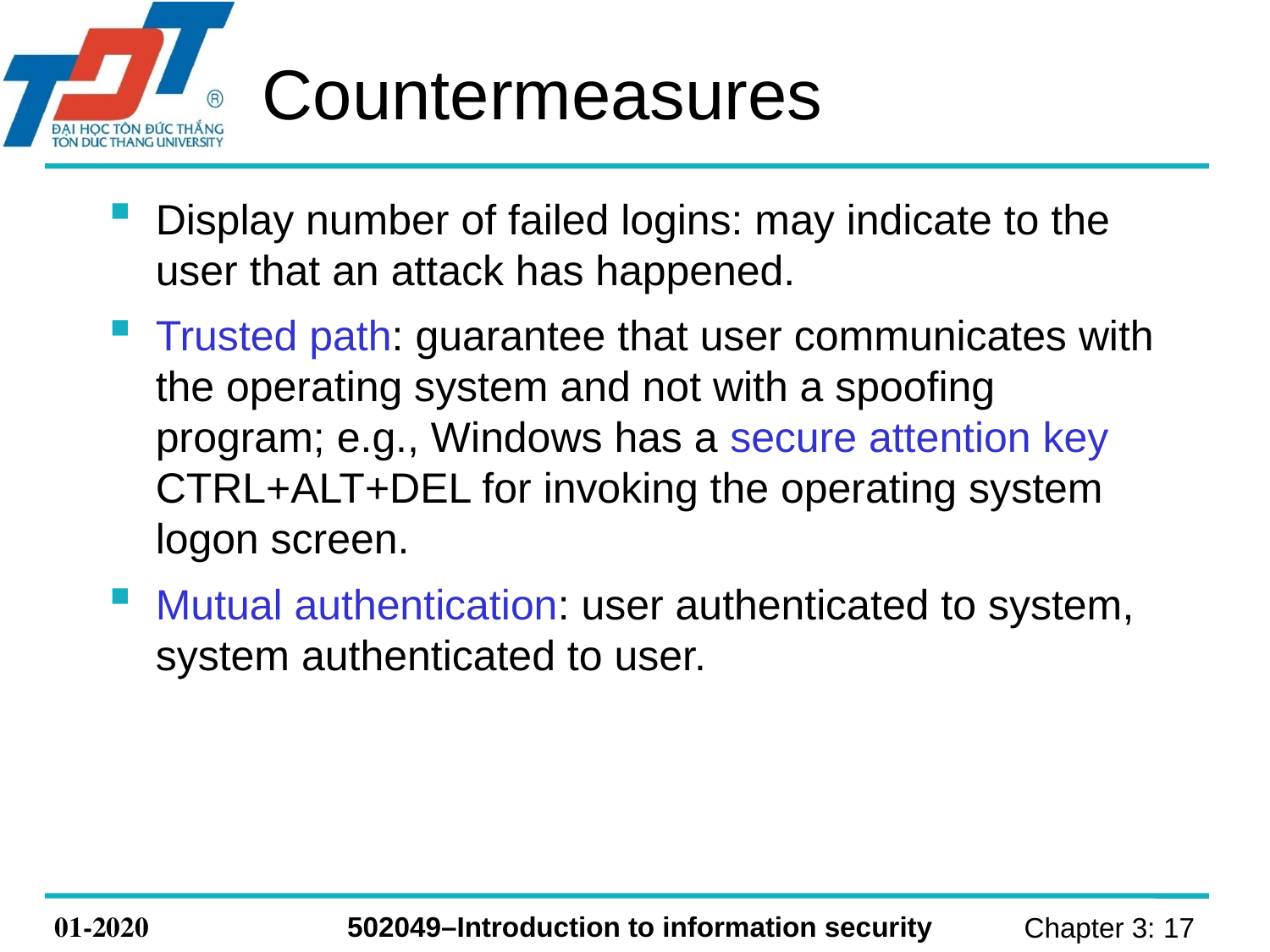

# Countermeasures
Display number of failed logins: may indicate to the user that an attack has happened.
Trusted path: guarantee that user communicates with the operating system and not with a spoofing program; e.g., Windows has a secure attention key CTRL+ALT+DEL for invoking the operating system logon screen.
Mutual authentication: user authenticated to system, system authenticated to user.